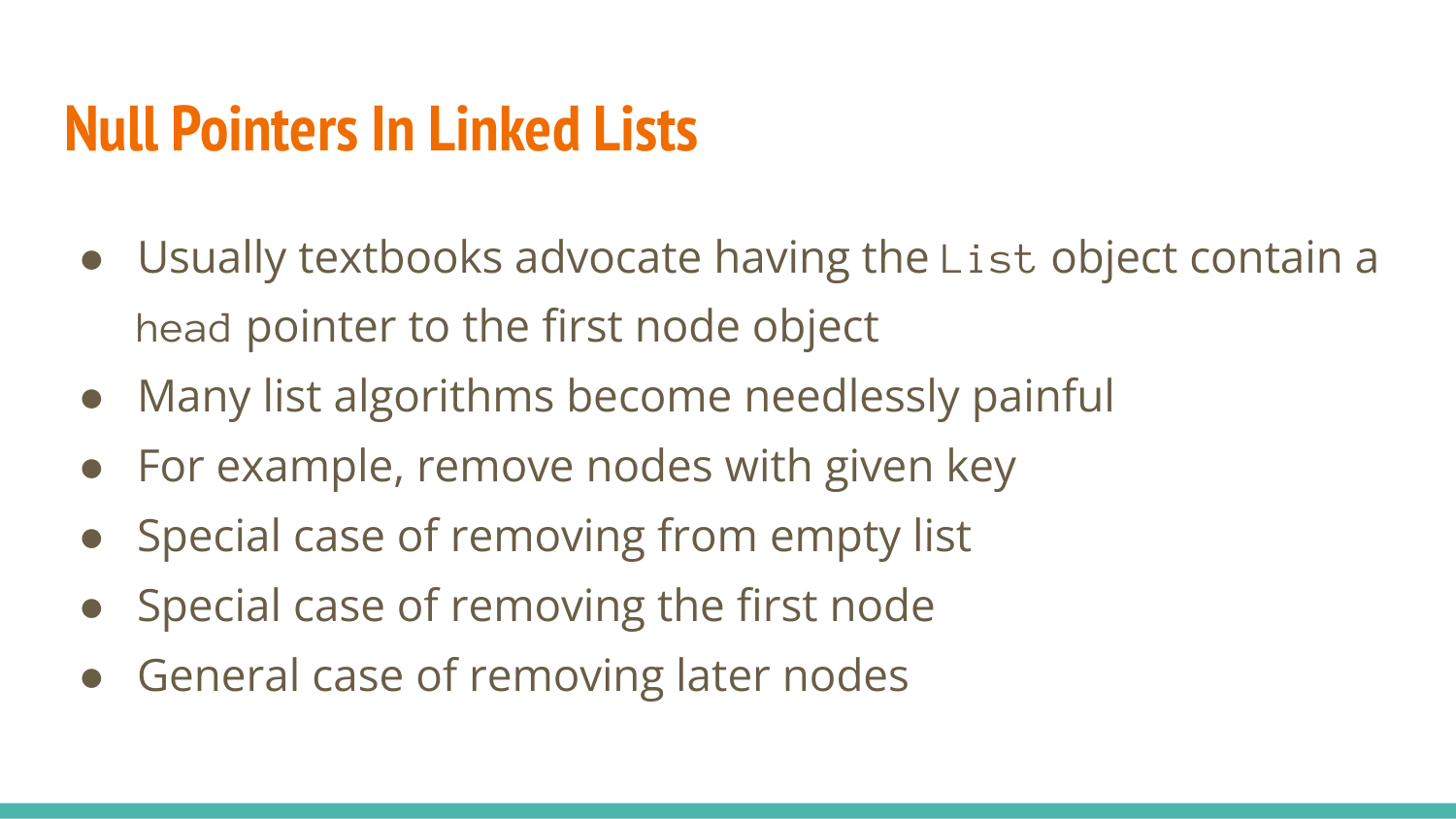

# Null Pointers In Linked Lists
Usually textbooks advocate having the List object contain a head pointer to the first node object
Many list algorithms become needlessly painful
For example, remove nodes with given key
Special case of removing from empty list
Special case of removing the first node
General case of removing later nodes